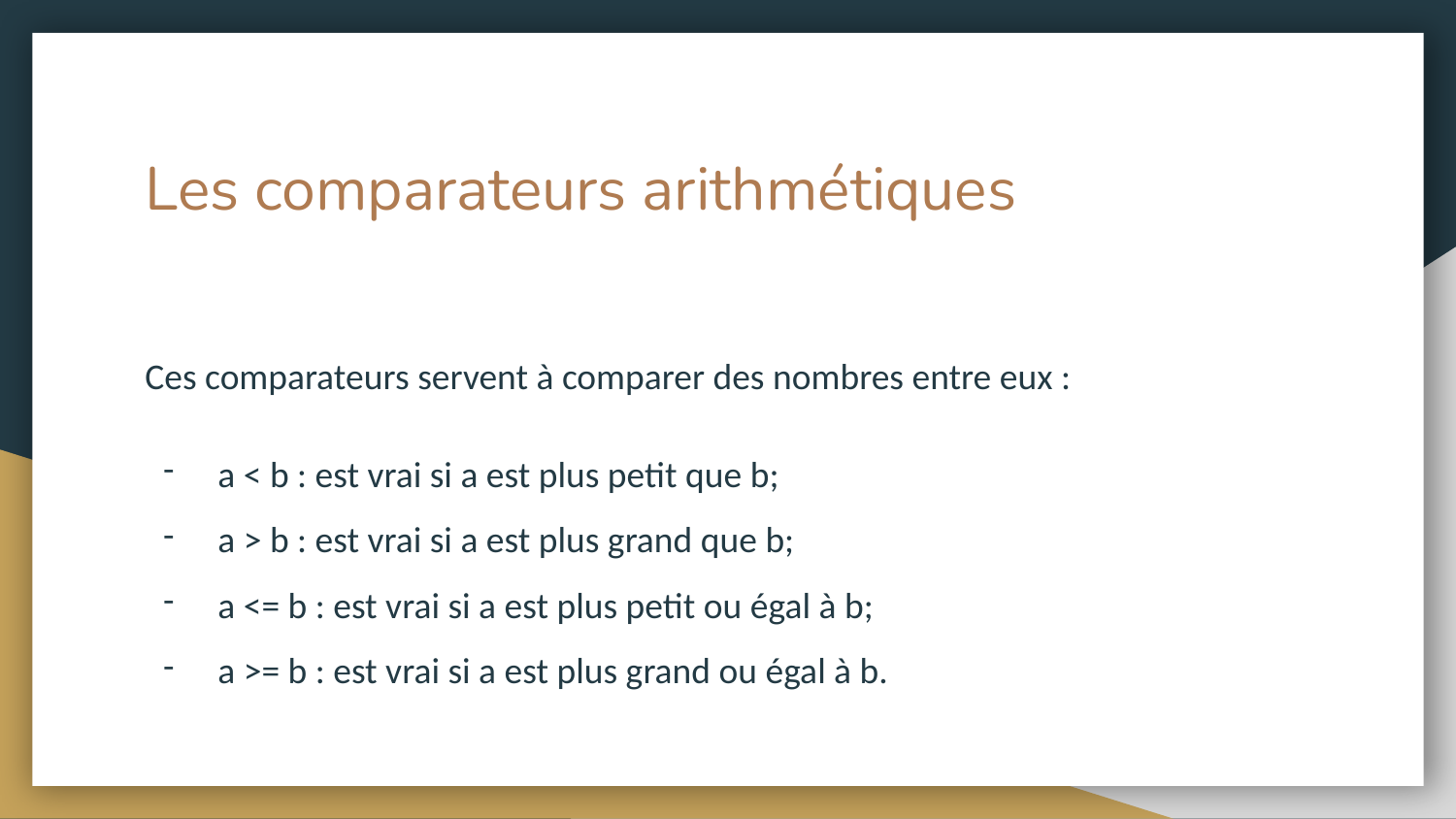

# Les comparateurs arithmétiques
Ces comparateurs servent à comparer des nombres entre eux :
a < b : est vrai si a est plus petit que b;
a > b : est vrai si a est plus grand que b;
a <= b : est vrai si a est plus petit ou égal à b;
a >= b : est vrai si a est plus grand ou égal à b.